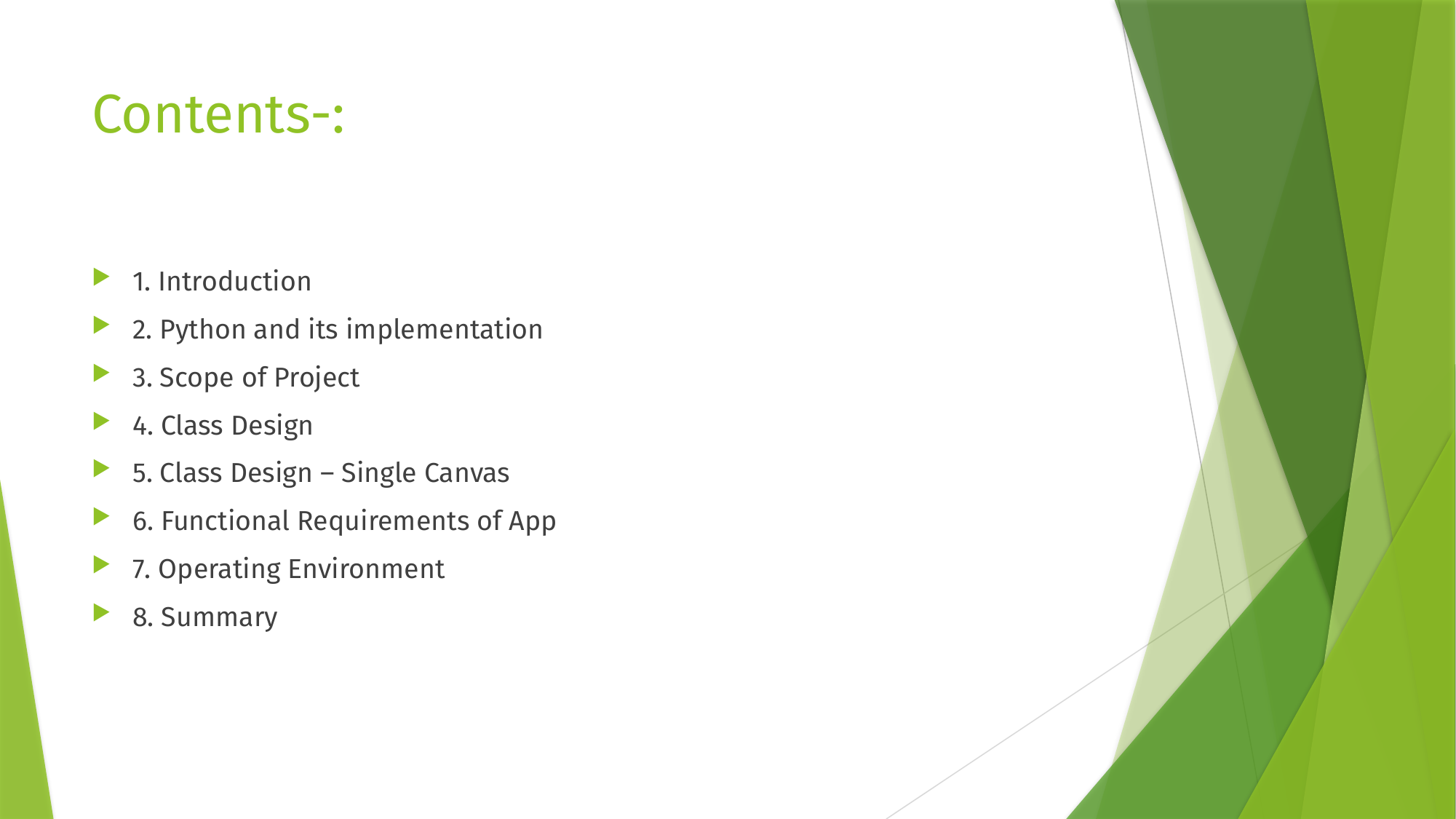

# Contents-:
1. Introduction
2. Python and its implementation
3. Scope of Project
4. Class Design
5. Class Design – Single Canvas
6. Functional Requirements of App
7. Operating Environment
8. Summary